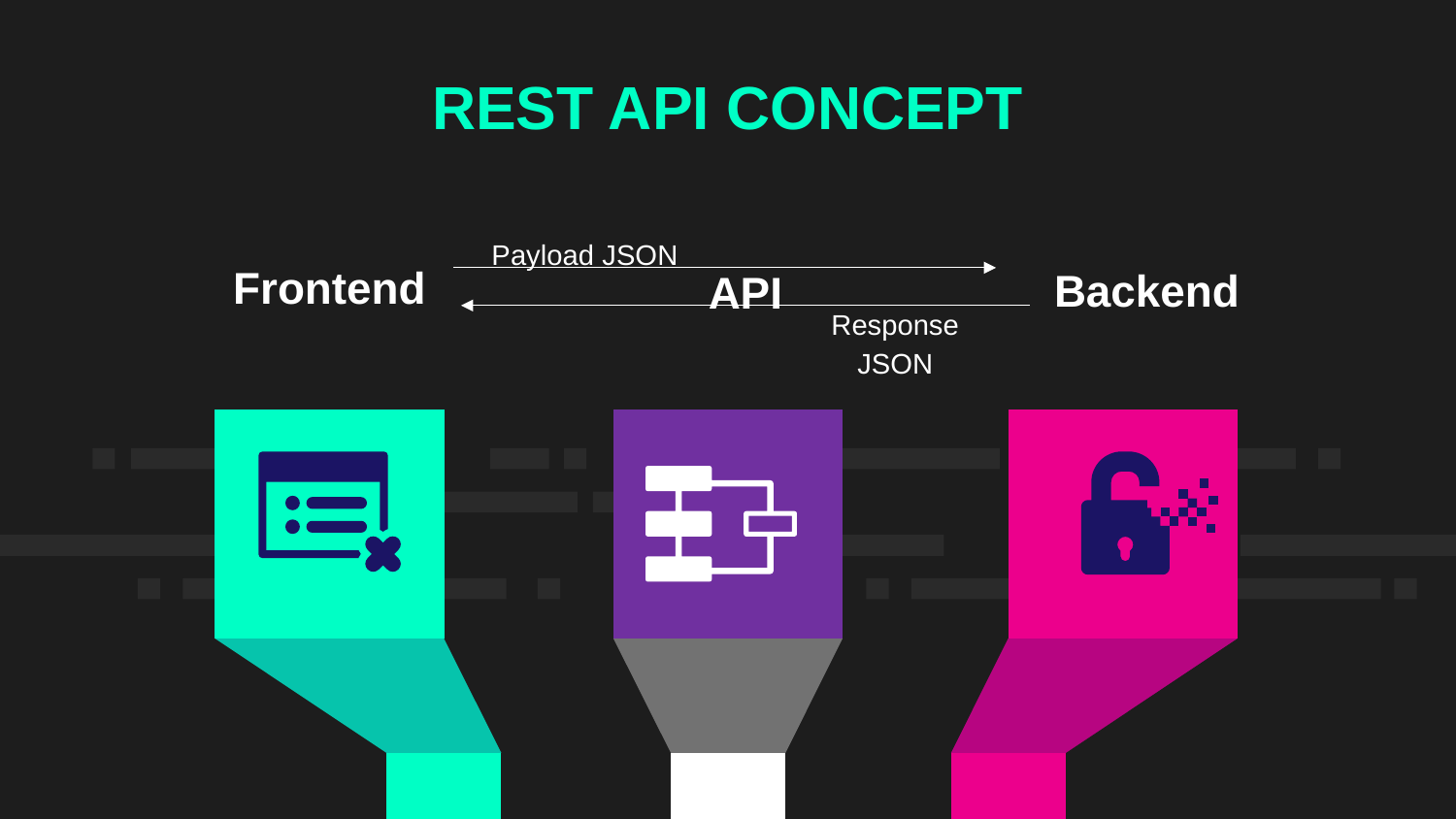

REST API CONCEPT
Payload JSON
Frontend
# Backend
API
Response JSON